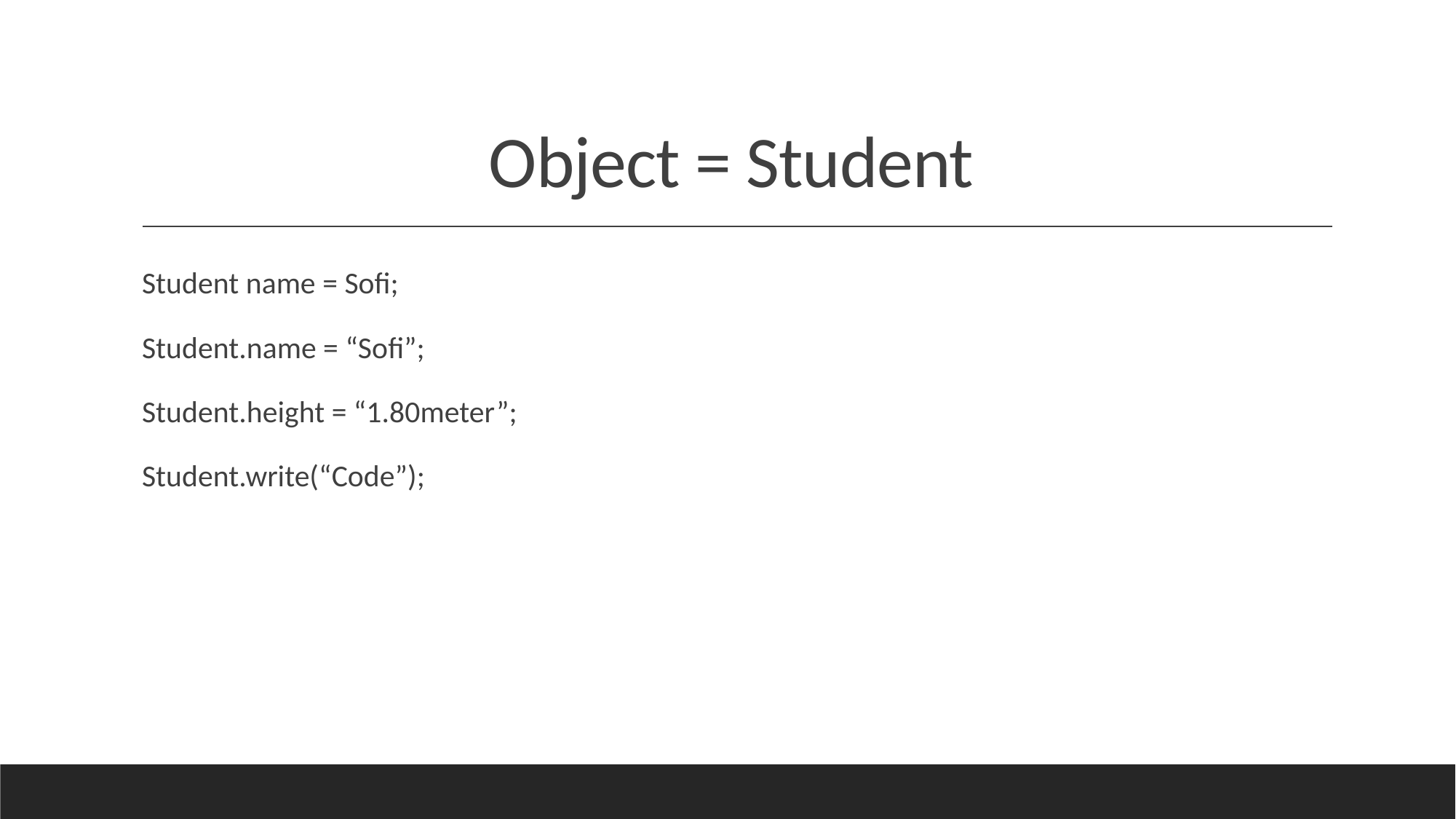

# Object = Student
Student name = Sofi;
Student.name = “Sofi”;
Student.height = “1.80meter”;
Student.write(“Code”);